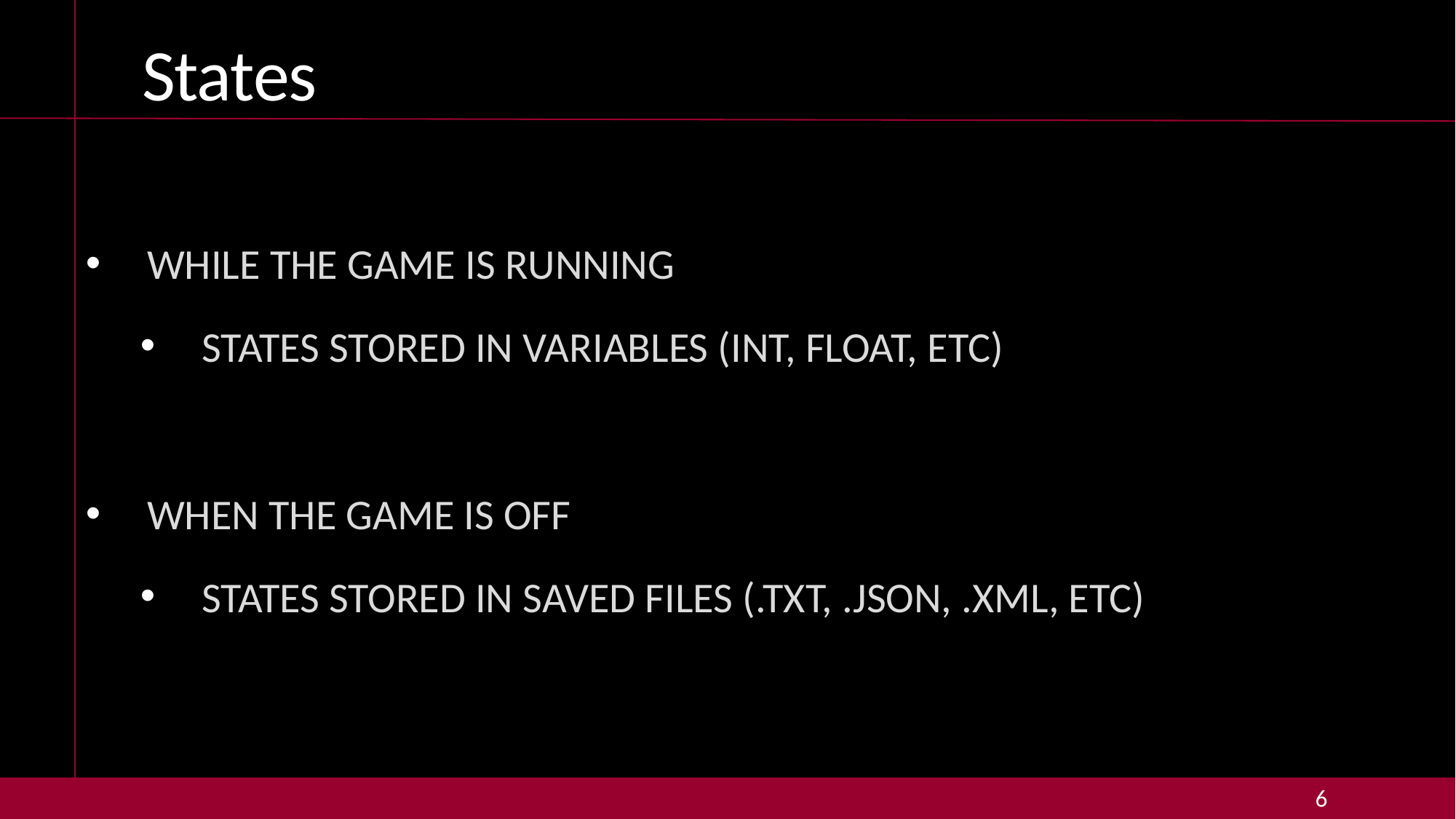

# States
While the game is running
States stored in variables (int, float, etc)

When the game is off
States stored in saved files (.txt, .json, .xml, etc)
6